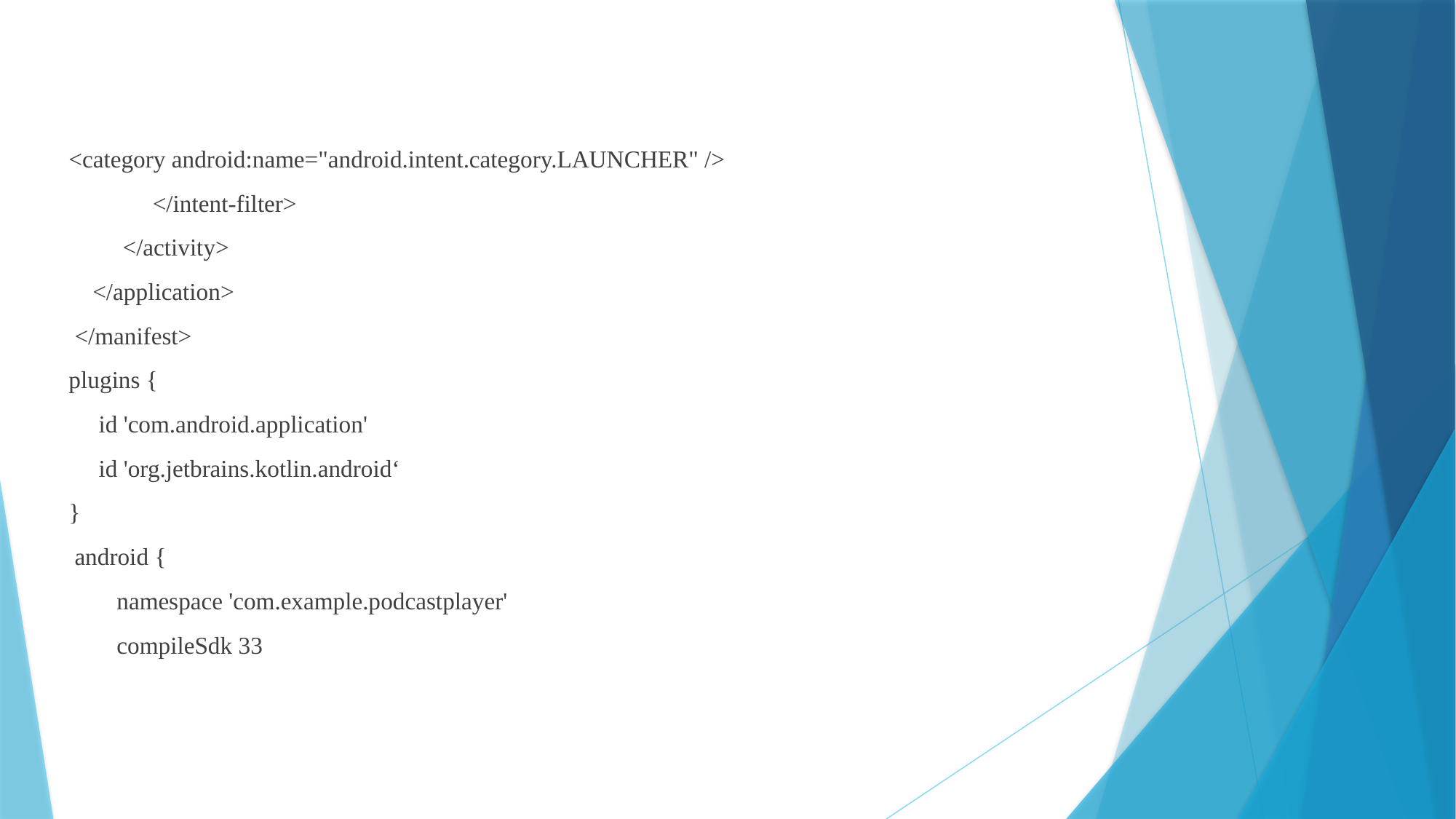

<category android:name="android.intent.category.LAUNCHER" />
              </intent-filter>
         </activity>
    </application>
 </manifest>
plugins {
     id 'com.android.application'
     id 'org.jetbrains.kotlin.android‘
}
 android {
        namespace 'com.example.podcastplayer'
        compileSdk 33